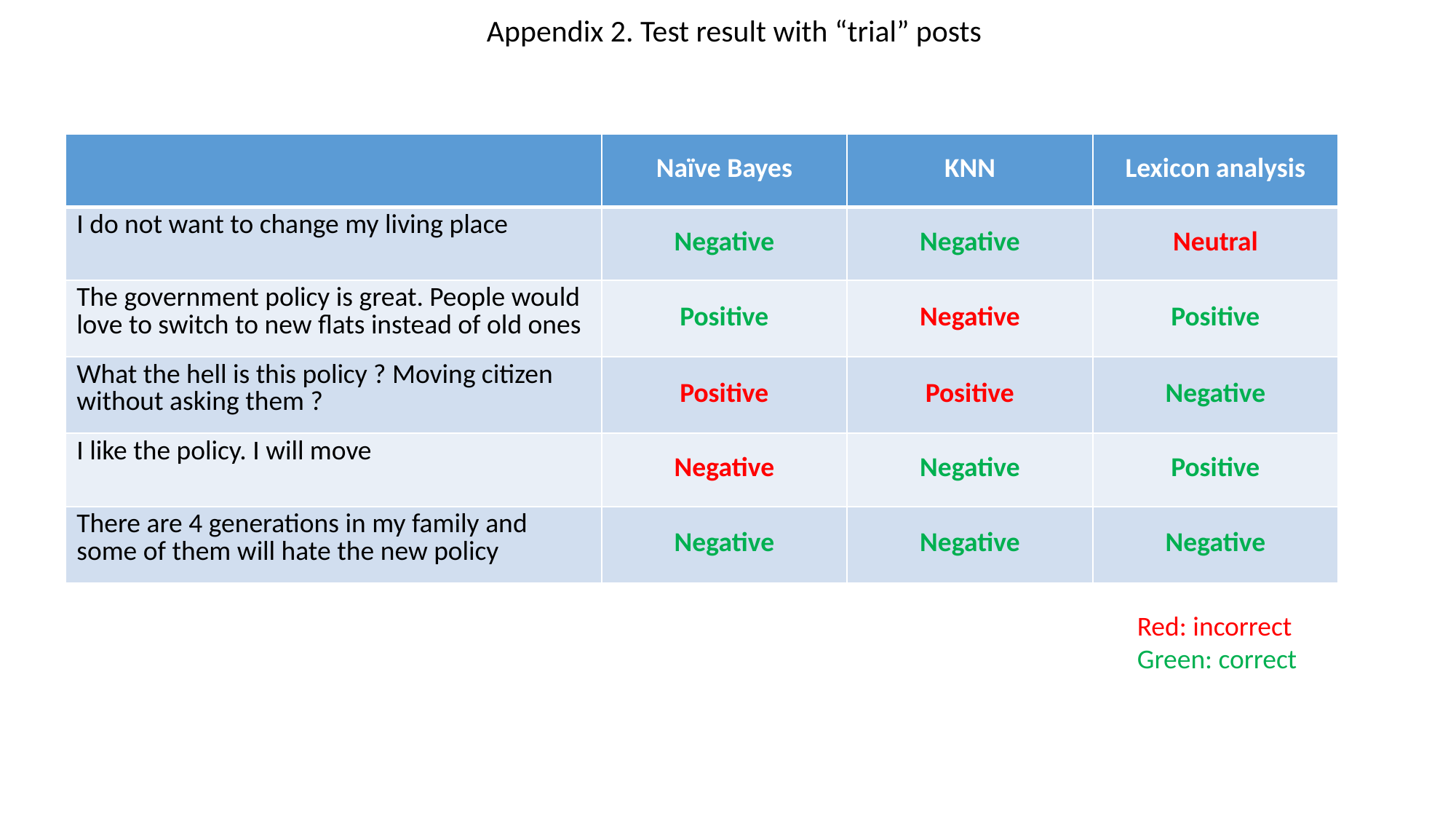

Appendix 2. Test result with “trial” posts
|  | Naïve Bayes | KNN | Lexicon analysis |
| --- | --- | --- | --- |
| I do not want to change my living place | Negative | Negative | Neutral |
| The government policy is great. People would love to switch to new flats instead of old ones | Positive | Negative | Positive |
| What the hell is this policy ? Moving citizen without asking them ? | Positive | Positive | Negative |
| I like the policy. I will move | Negative | Negative | Positive |
| There are 4 generations in my family and some of them will hate the new policy | Negative | Negative | Negative |
Red: incorrect
Green: correct